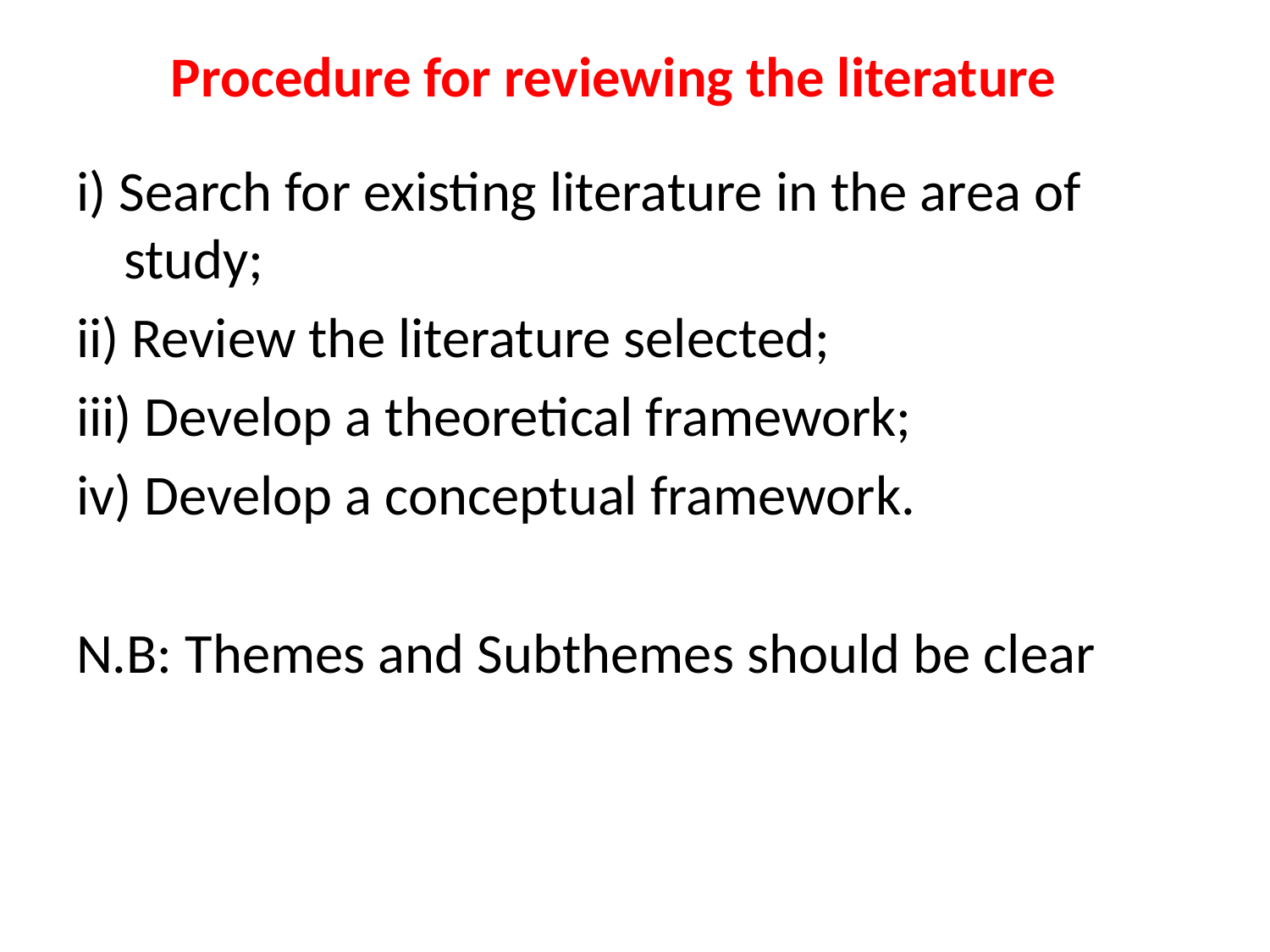

# Procedure for reviewing the literature
i) Search for existing literature in the area of study;
ii) Review the literature selected;
iii) Develop a theoretical framework;
iv) Develop a conceptual framework.

N.B: Themes and Subthemes should be clear